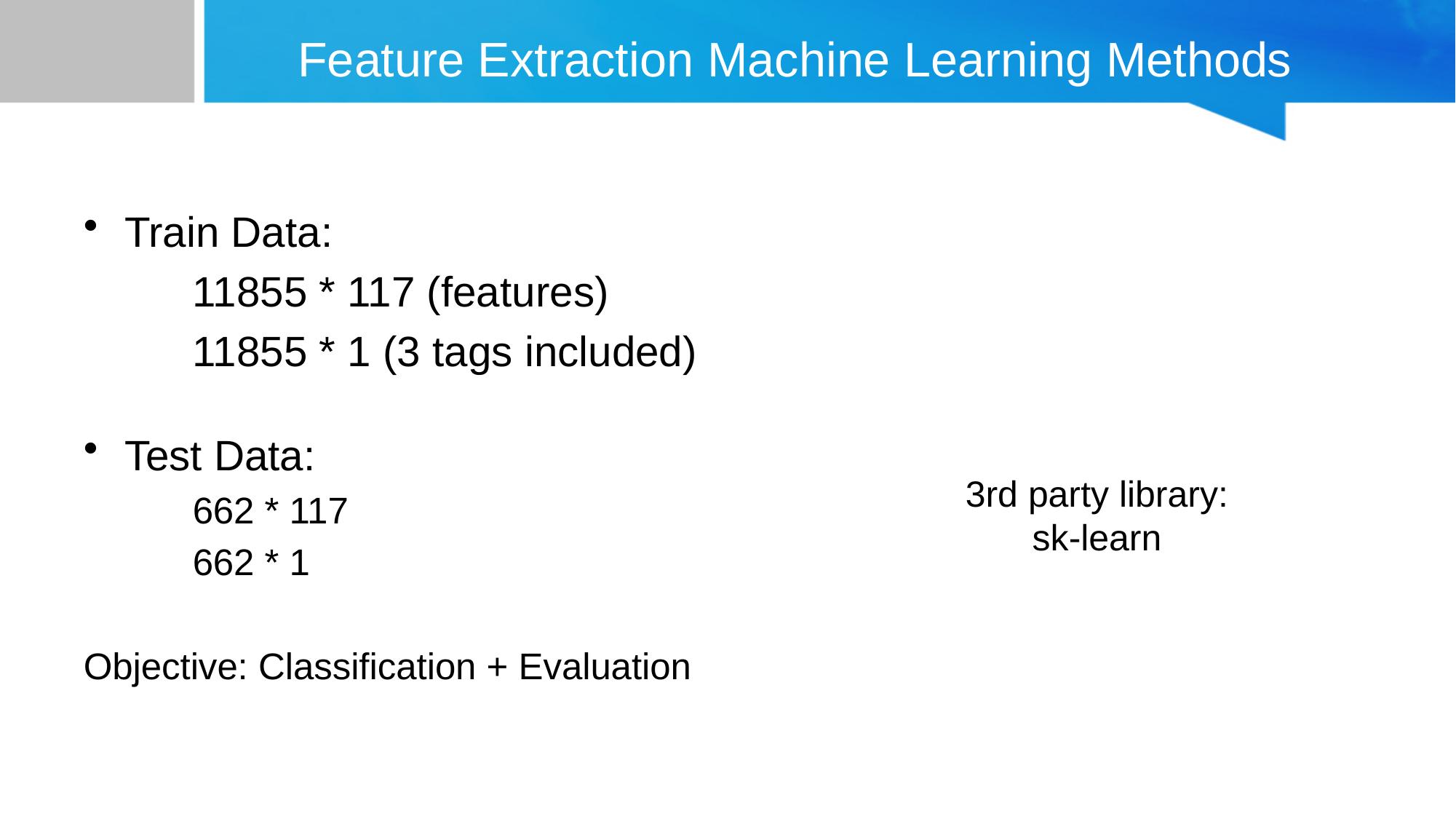

# Feature Extraction Machine Learning Methods

Train Data:
	11855 * 117 (features)
	11855 * 1 (3 tags included)

Test Data:
	662 * 117
	662 * 1

Objective: Classification + Evaluation
3rd party library:
sk-learn